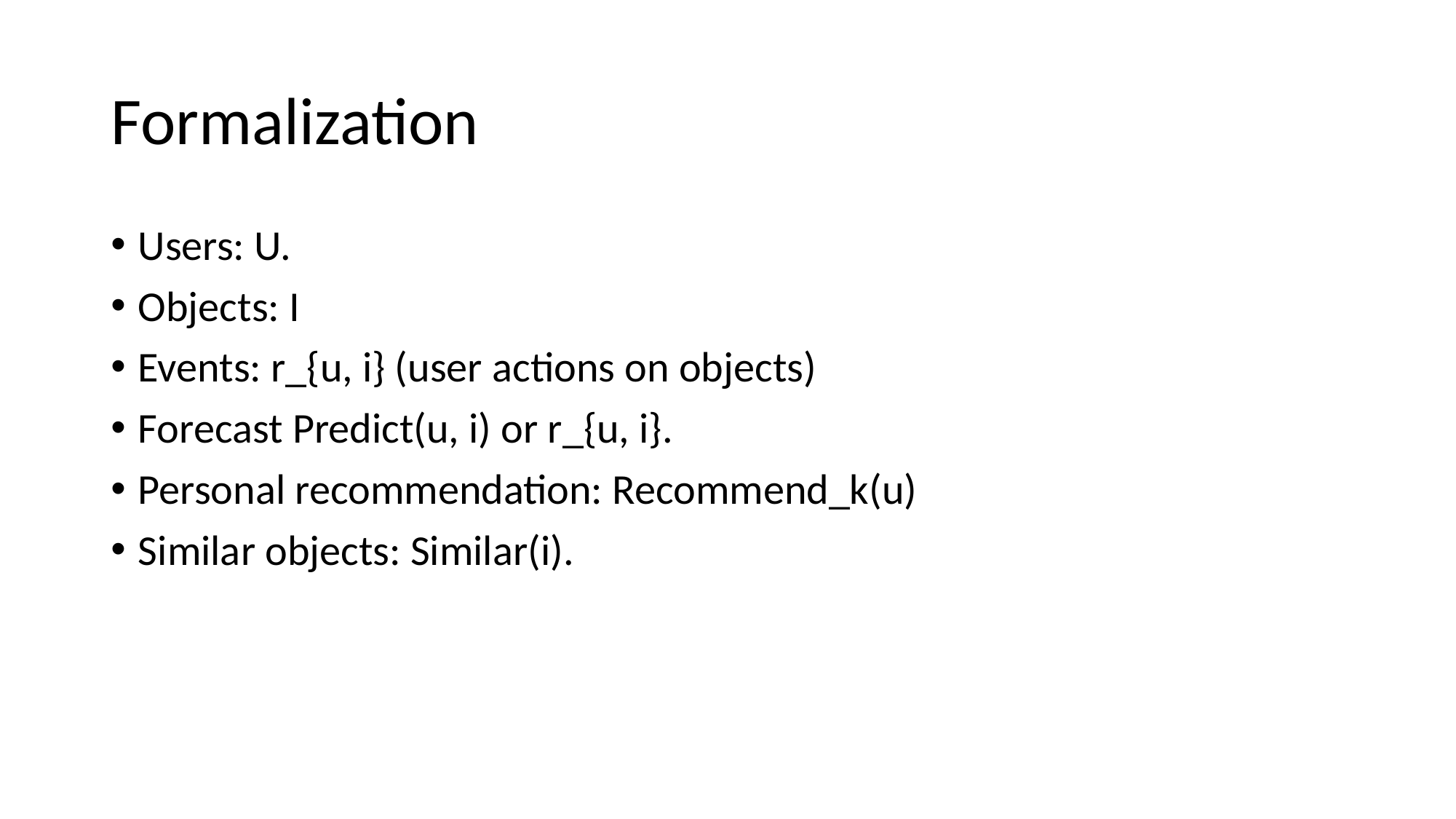

# Formalization
Users: U.
Objects: I
Events: r_{u, i} (user actions on objects)
Forecast Predict(u, i) or r_{u, i}.
Personal recommendation: Recommend_k(u)
Similar objects: Similar(i).